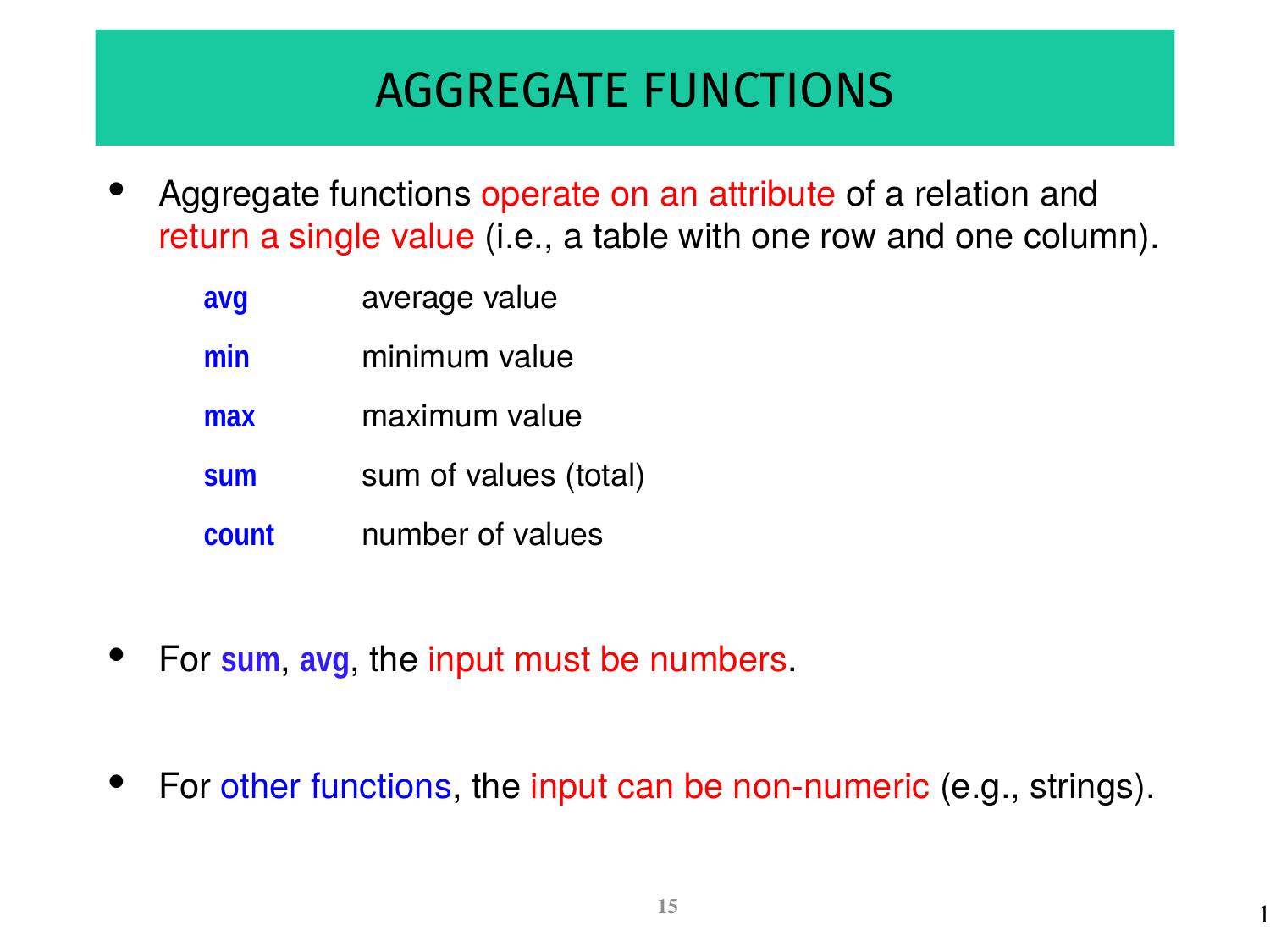

# AGGREGATE FUNCTIONS
Aggregate functions operate on an attribute of a relation and return a single value (i.e., a table with one row and one column).
avg	average value
min	minimum value
max	maximum value
sum	sum of values (total)
count	number of values
For sum, avg, the input must be numbers.
For other functions, the input can be non-numeric (e.g., strings).
15